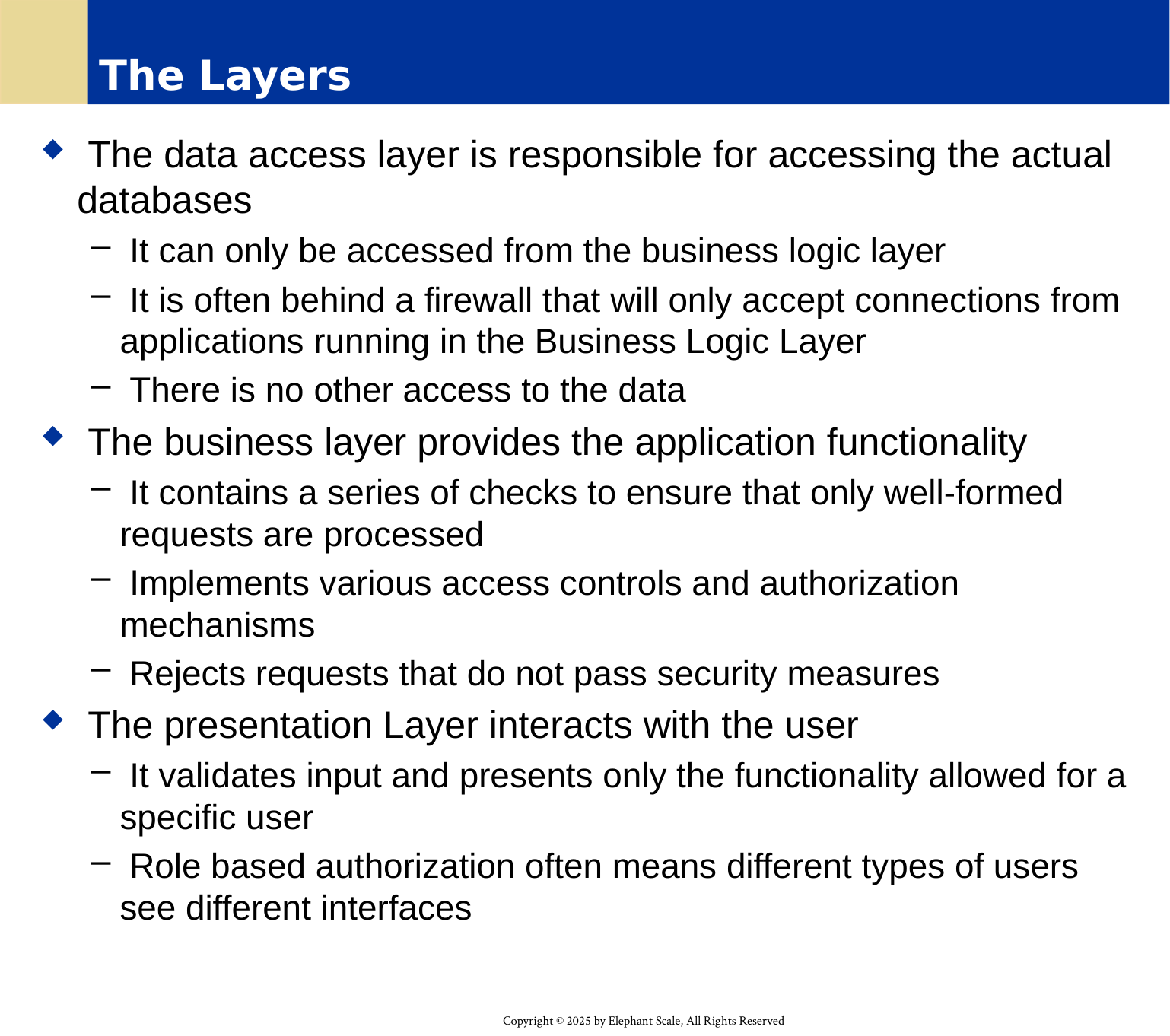

# The Layers
 The data access layer is responsible for accessing the actual databases
 It can only be accessed from the business logic layer
 It is often behind a firewall that will only accept connections from applications running in the Business Logic Layer
 There is no other access to the data
 The business layer provides the application functionality
 It contains a series of checks to ensure that only well-formed requests are processed
 Implements various access controls and authorization mechanisms
 Rejects requests that do not pass security measures
 The presentation Layer interacts with the user
 It validates input and presents only the functionality allowed for a specific user
 Role based authorization often means different types of users see different interfaces
Copyright © 2025 by Elephant Scale, All Rights Reserved